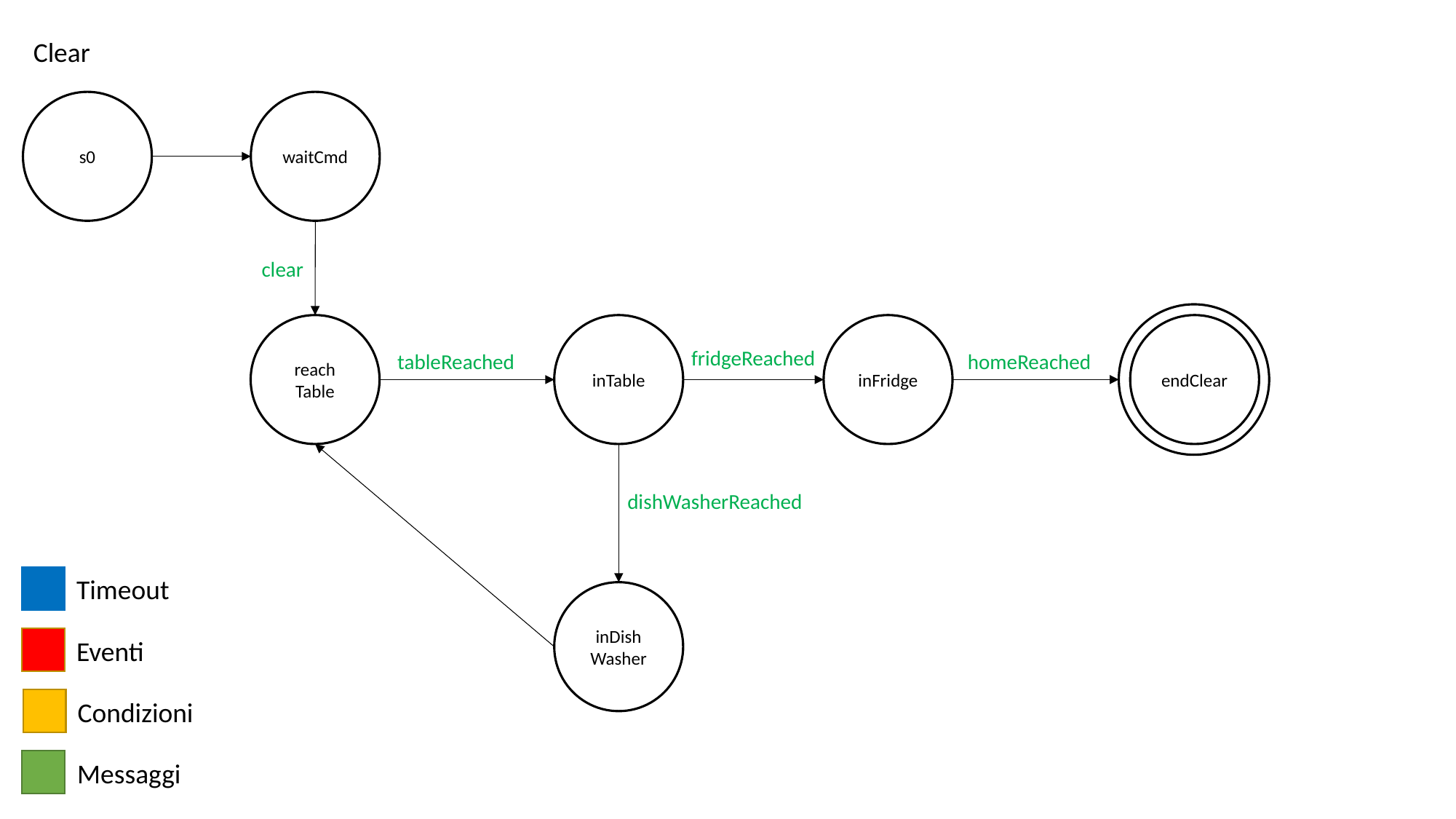

Clear
s0
waitCmd
clear

reach Table
inTable
inFridge
endClear
fridgeReached
tableReached
homeReached
dishWasherReached

Timeout
inDish
Washer

Eventi

Condizioni

Messaggi